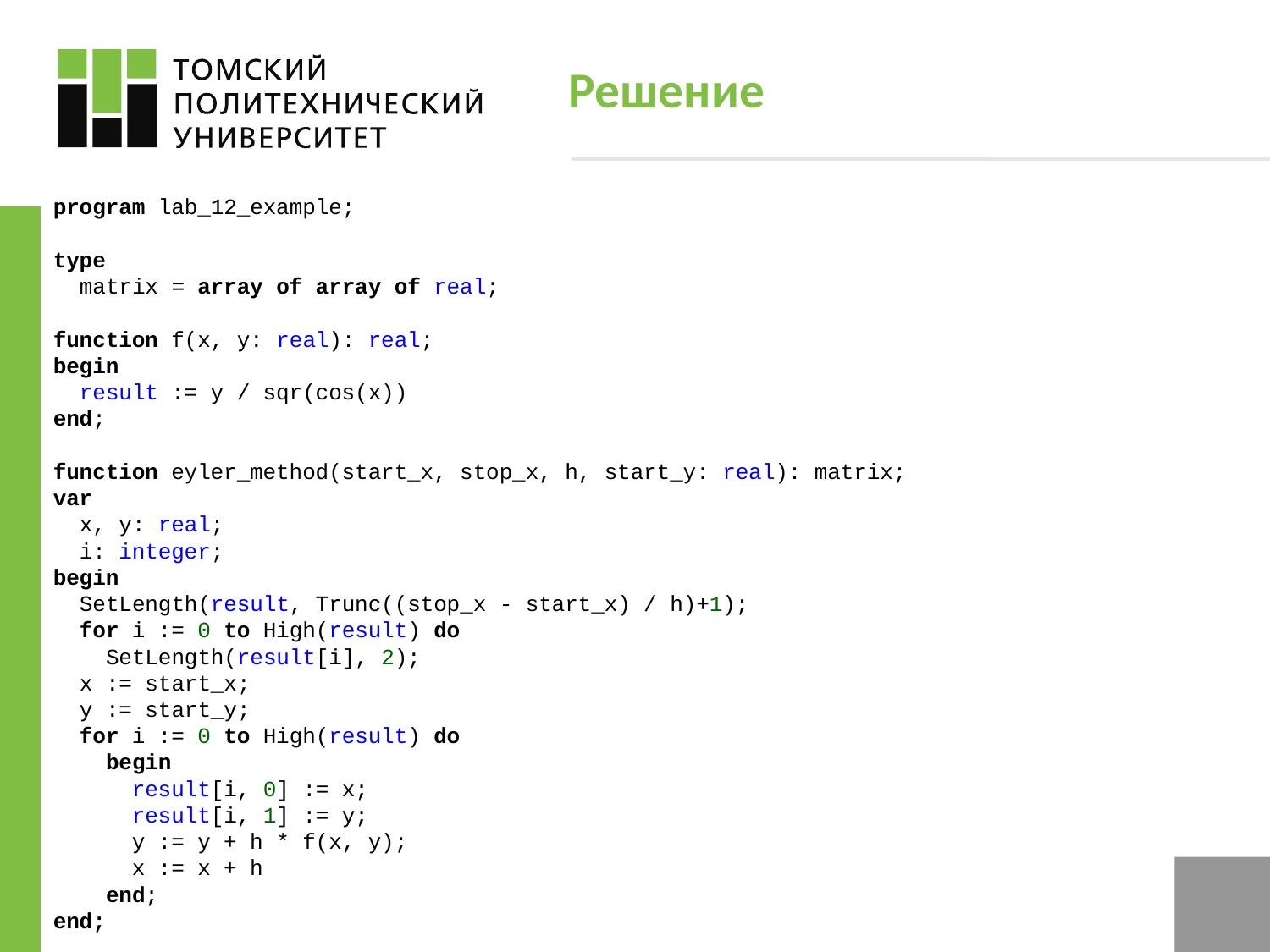

# Решение

program lab_12_example;

type
  matrix = array of array of real;

function f(x, y: real): real;
begin
  result := y / sqr(cos(x))
end;

function eyler_method(start_x, stop_x, h, start_y: real): matrix;
var
  x, y: real;
  i: integer;
begin
  SetLength(result, Trunc((stop_x - start_x) / h)+1);
  for i := 0 to High(result) do
    SetLength(result[i], 2);
  x := start_x;
  y := start_y;
  for i := 0 to High(result) do
    begin
      result[i, 0] := x;
      result[i, 1] := y;
      y := y + h * f(x, y);
      x := x + h
    end;
end;

4